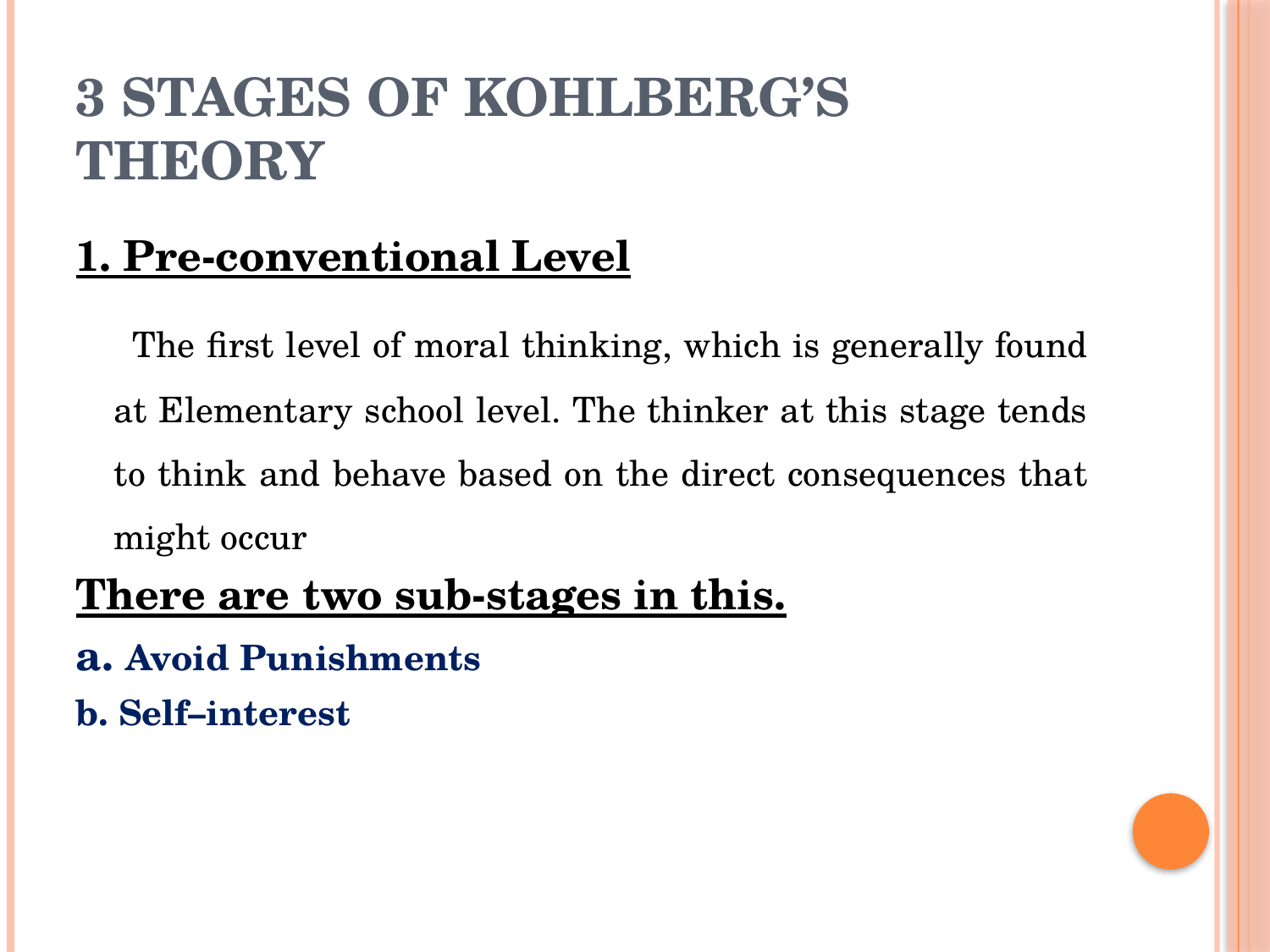

# 3 Stages of Kohlberg’s Theory
1. Pre-conventional Level
    The first level of moral thinking, which is generally found at Elementary school level. The thinker at this stage tends to think and behave based on the direct consequences that might occur
There are two sub-stages in this.
a. Avoid Punishments
b. Self–interest